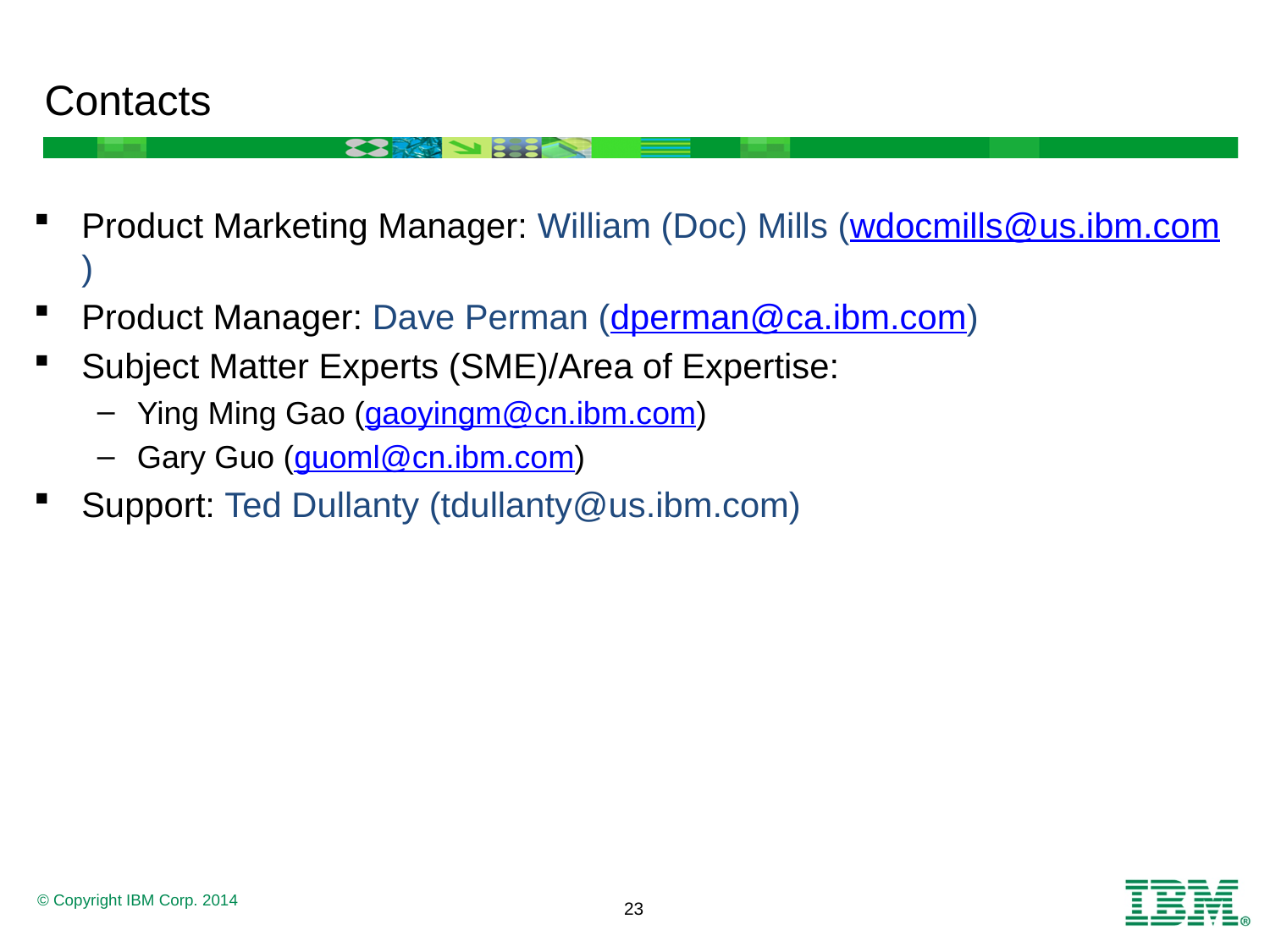

# Contacts
Product Marketing Manager: William (Doc) Mills (wdocmills@us.ibm.com)
Product Manager: Dave Perman (dperman@ca.ibm.com)
Subject Matter Experts (SME)/Area of Expertise:
Ying Ming Gao (gaoyingm@cn.ibm.com)
Gary Guo (guoml@cn.ibm.com)
Support: Ted Dullanty (tdullanty@us.ibm.com)

23